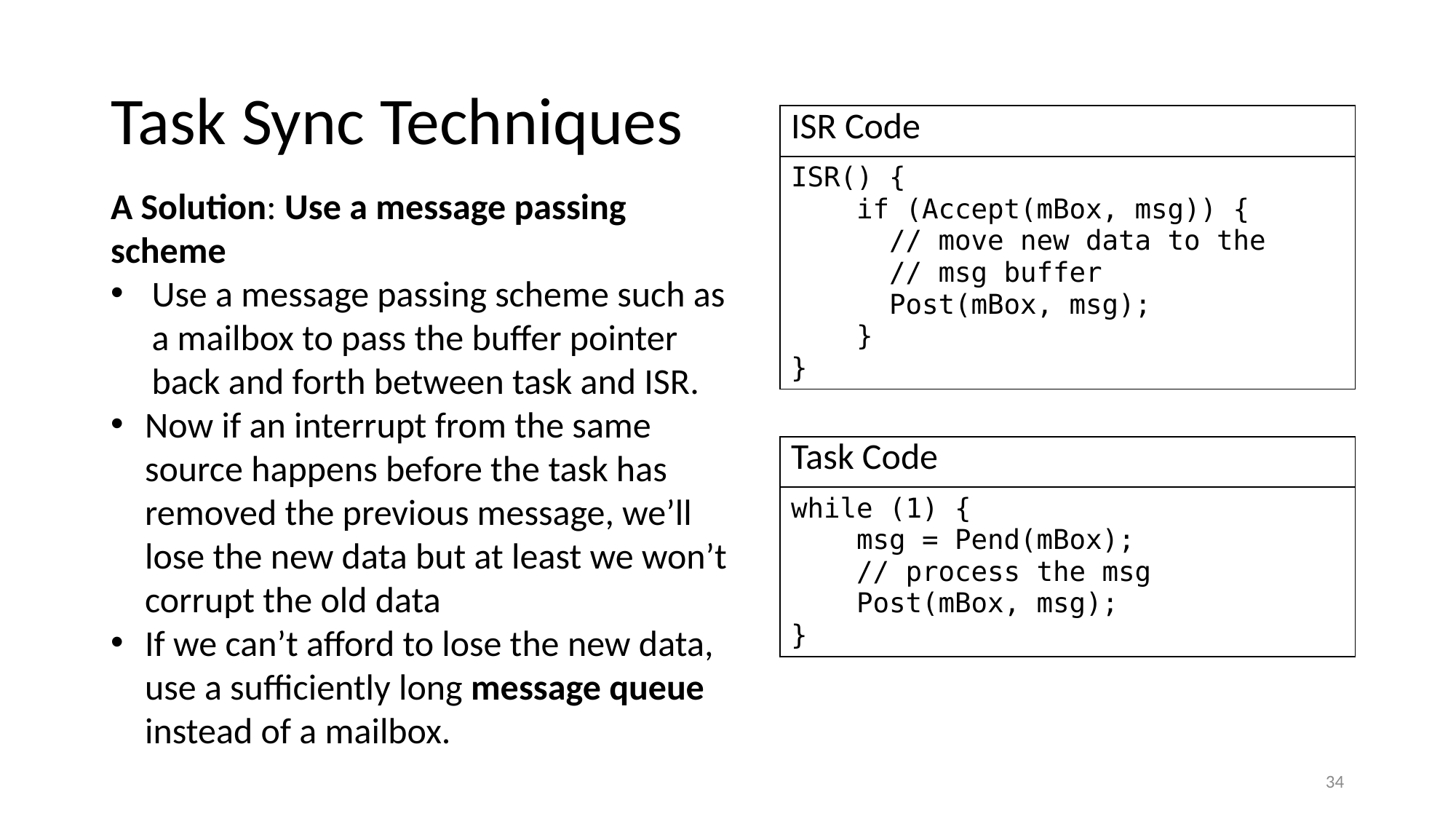

# Task Sync Techniques
| ISR Code |
| --- |
| ISR() { if (Accept(mBox, msg)) { // move new data to the // msg buffer Post(mBox, msg); } } |
A Solution: Use a message passing scheme
Use a message passing scheme such as a mailbox to pass the buffer pointer back and forth between task and ISR.
Now if an interrupt from the same source happens before the task has  removed the previous message, we’ll lose the new data but at least we won’t corrupt the old data
If we can’t afford to lose the new data, use a sufficiently long message queue instead of a mailbox.

| Task Code |
| --- |
| while (1) { msg = Pend(mBox); // process the msg Post(mBox, msg); } |
34